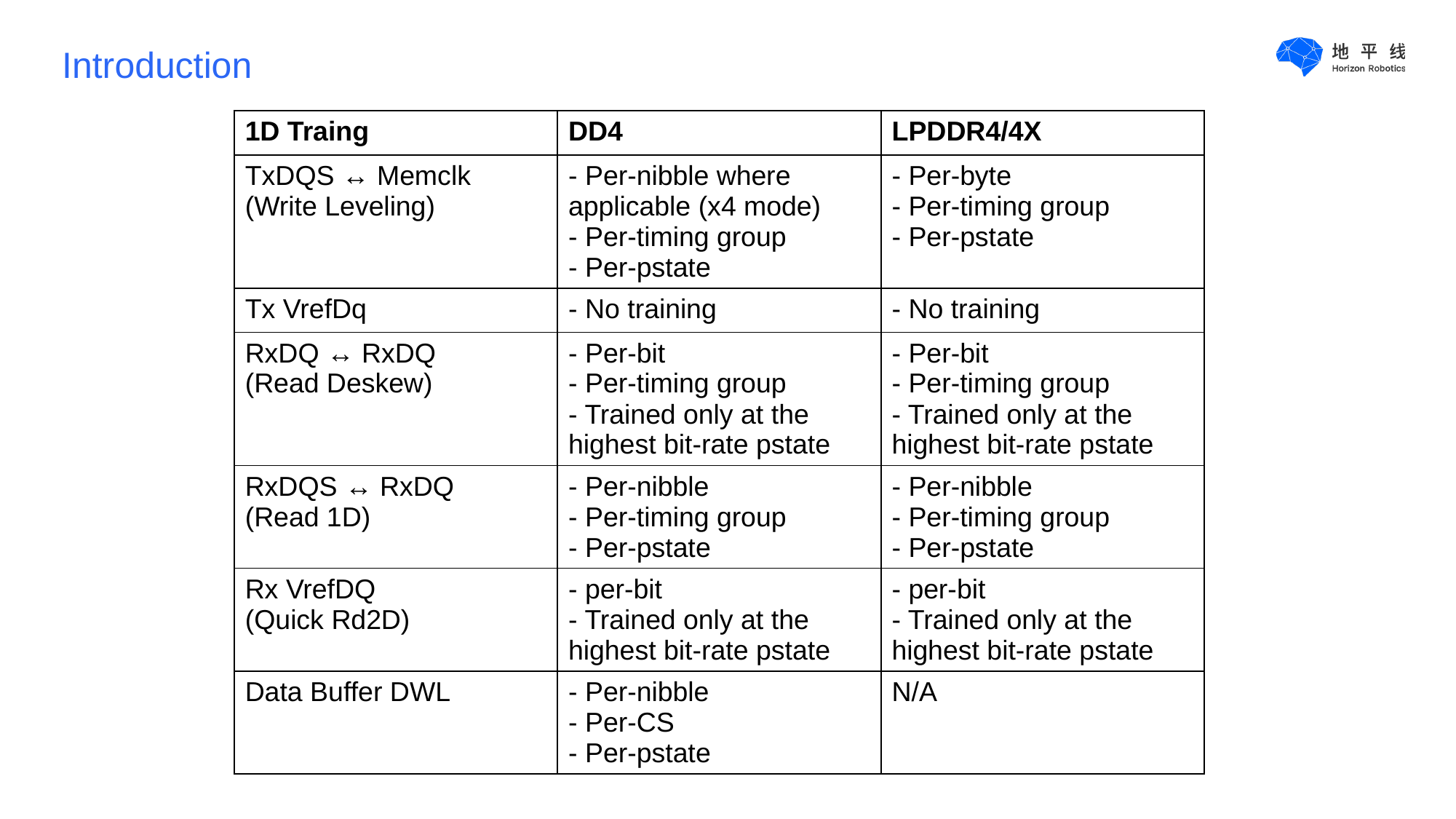

# Introduction
| 1D Traing | DD4 | LPDDR4/4X |
| --- | --- | --- |
| TxDQS ↔ Memclk (Write Leveling) | - Per-nibble where applicable (x4 mode) - Per-timing group - Per-pstate | - Per-byte - Per-timing group - Per-pstate |
| Tx VrefDq | - No training | - No training |
| RxDQ ↔ RxDQ (Read Deskew) | - Per-bit - Per-timing group - Trained only at the highest bit-rate pstate | - Per-bit - Per-timing group - Trained only at the highest bit-rate pstate |
| RxDQS ↔ RxDQ (Read 1D) | - Per-nibble - Per-timing group - Per-pstate | - Per-nibble - Per-timing group - Per-pstate |
| Rx VrefDQ (Quick Rd2D) | - per-bit - Trained only at the highest bit-rate pstate | - per-bit - Trained only at the highest bit-rate pstate |
| Data Buffer DWL | - Per-nibble - Per-CS - Per-pstate | N/A |